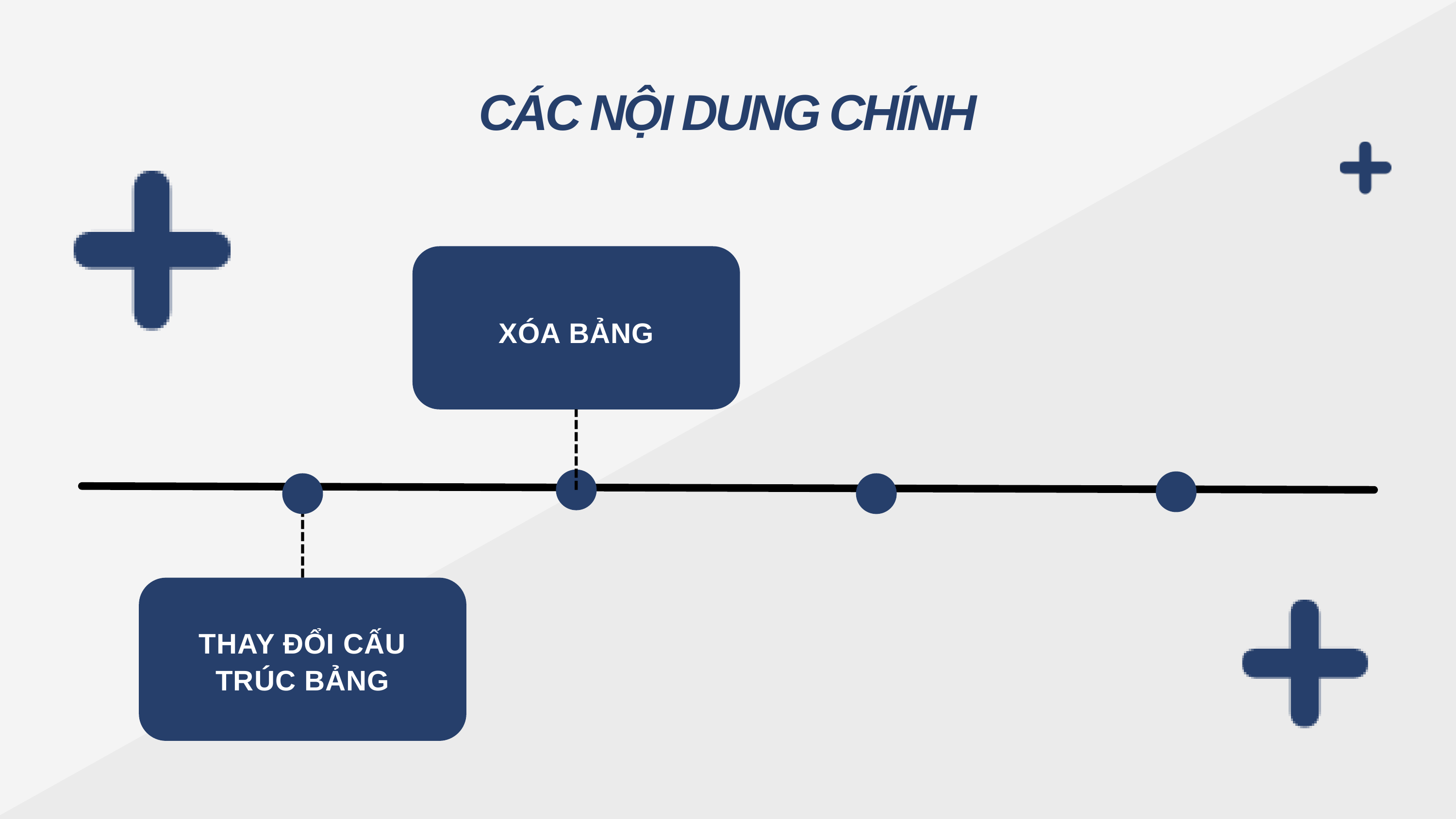

CÁC NỘI DUNG CHÍNH

XÓA BẢNG

THAY ĐỔI CẤU TRÚC BẢNG